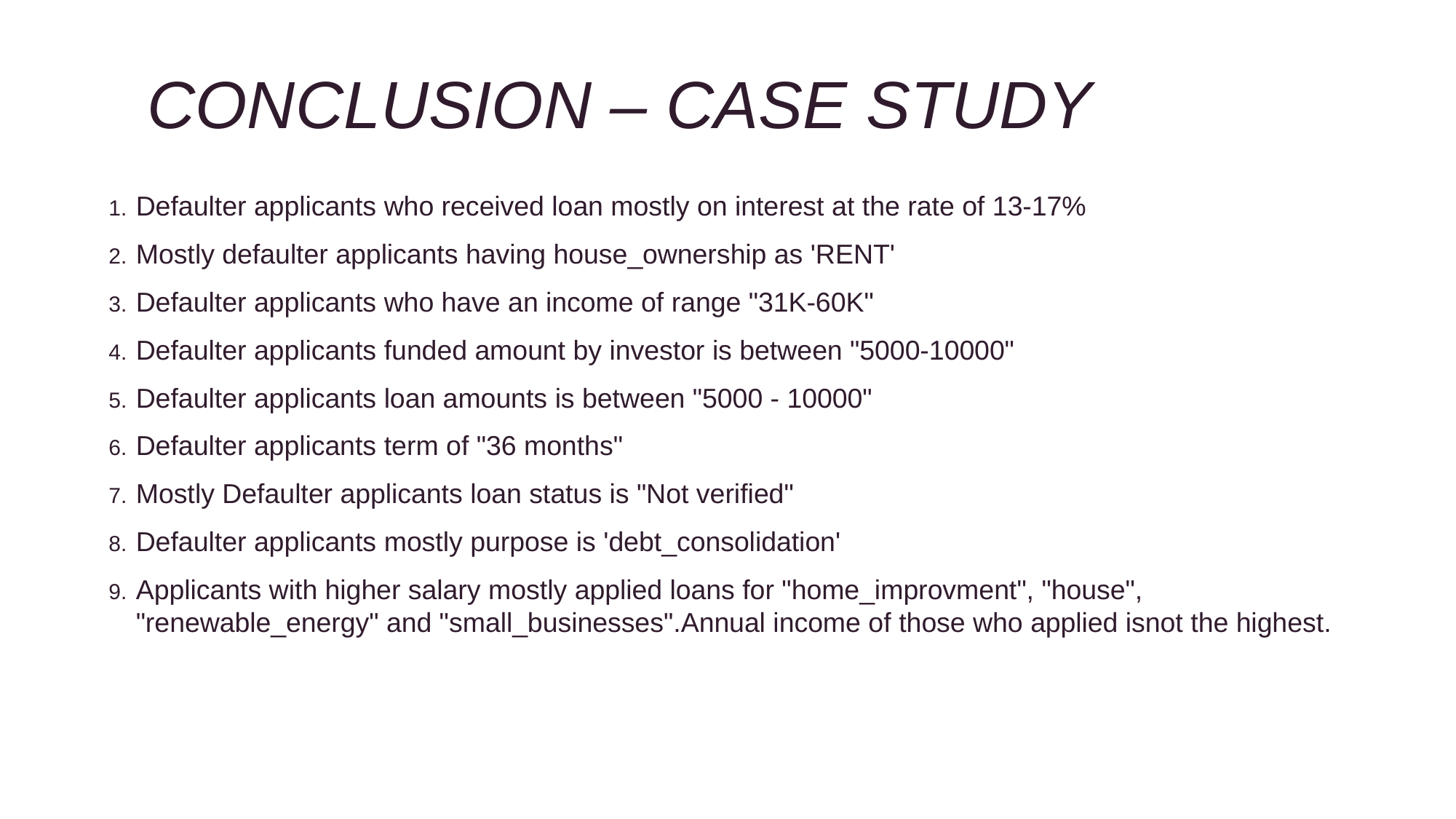

# Conclusion – case study
Defaulter applicants who received loan mostly on interest at the rate of 13-17%
Mostly defaulter applicants having house_ownership as 'RENT'
Defaulter applicants who have an income of range "31K-60K"
Defaulter applicants funded amount by investor is between "5000-10000"
Defaulter applicants loan amounts is between "5000 - 10000"
Defaulter applicants term of "36 months"
Mostly Defaulter applicants loan status is "Not verified"
Defaulter applicants mostly purpose is 'debt_consolidation'
Applicants with higher salary mostly applied loans for "home_improvment", "house", "renewable_energy" and "small_businesses".Annual income of those who applied isnot the highest.